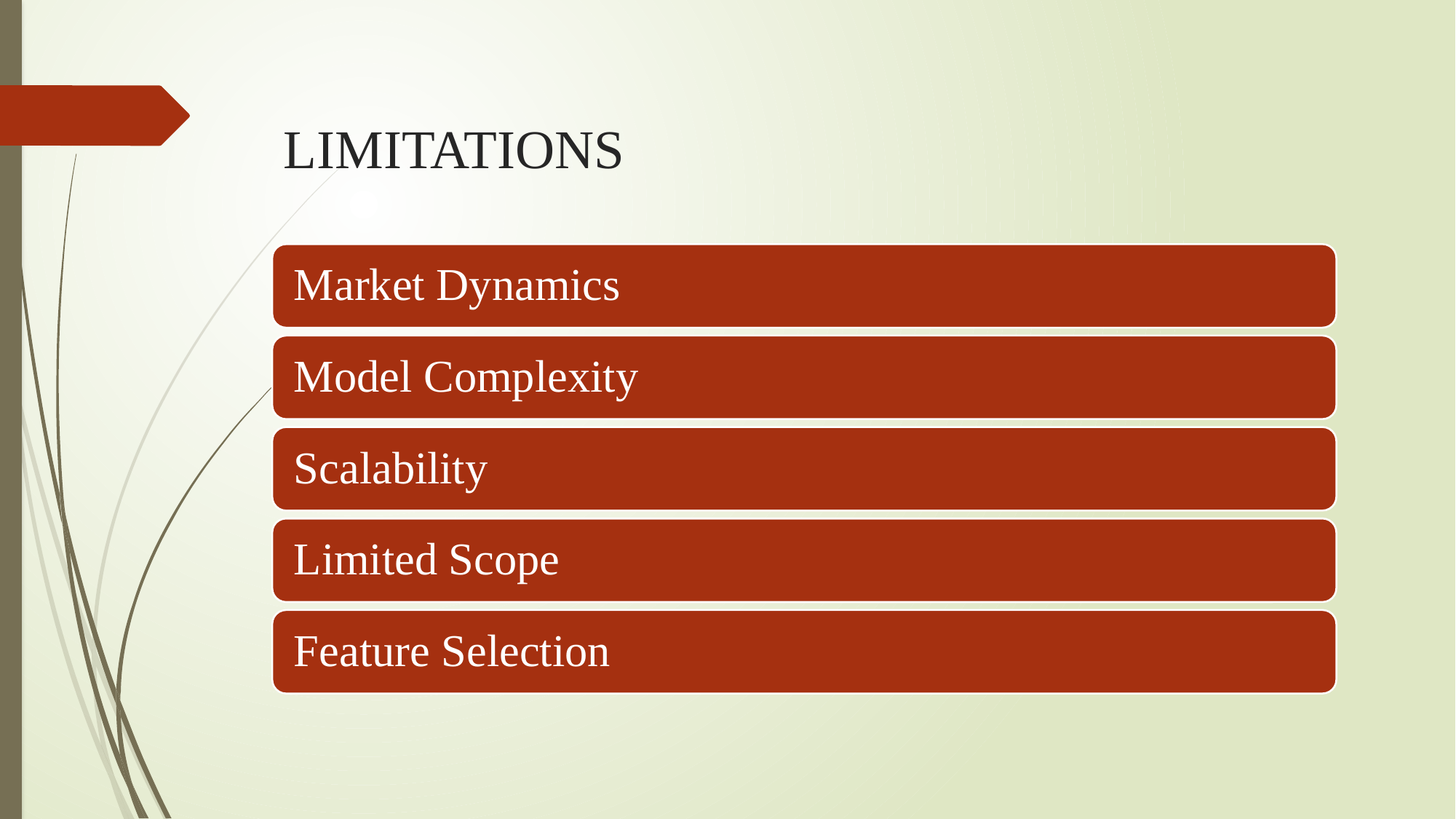

# LIMITATIONS
Market Dynamics
Model Complexity
Scalability
Limited Scope
Feature Selection